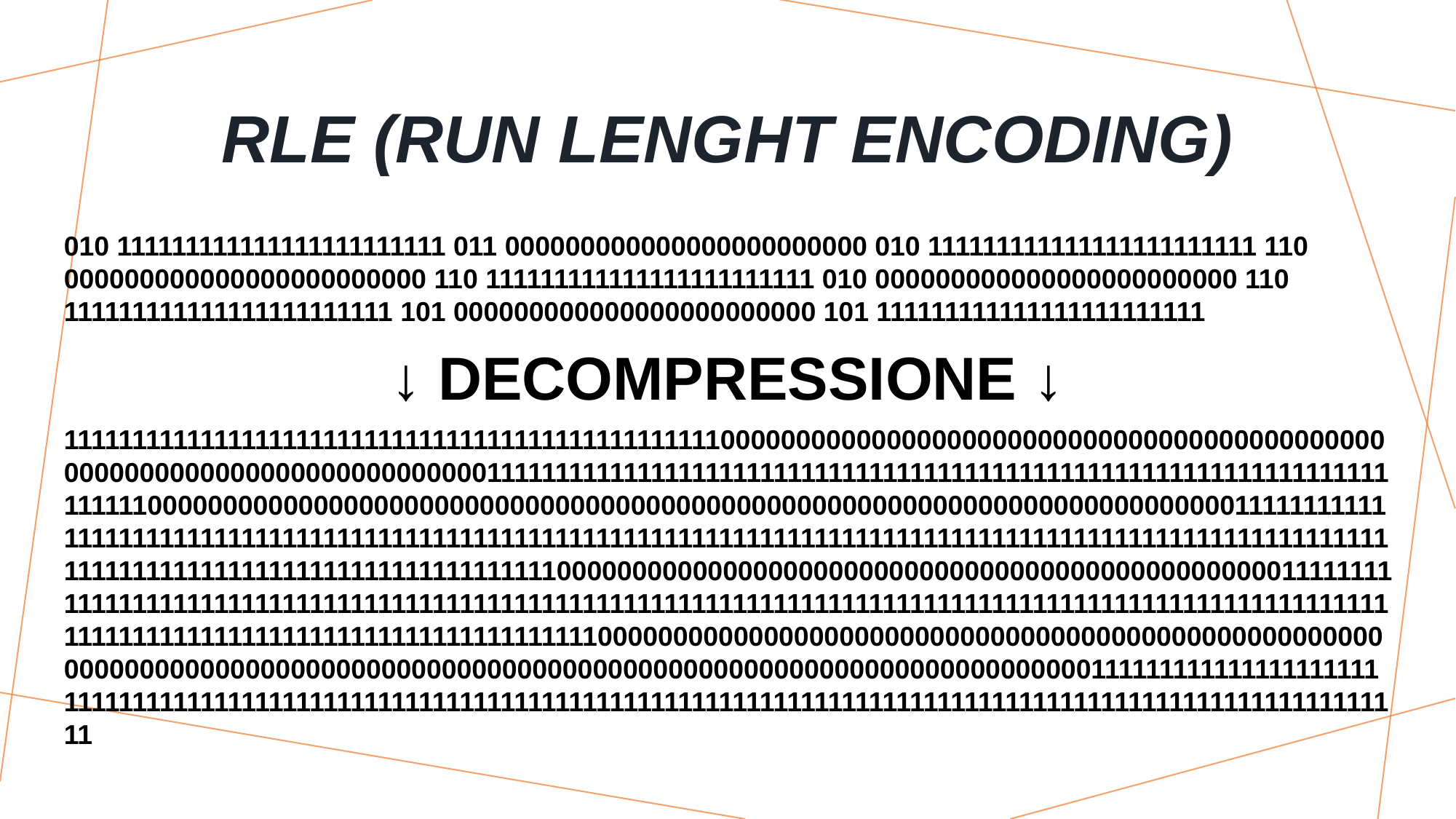

# Rle (Run lenght encoding)
010 111111111111111111111111 011 000000000000000000000000 010 111111111111111111111111 110 000000000000000000000000 110 111111111111111111111111 010 000000000000000000000000 110 111111111111111111111111 101 000000000000000000000000 101 111111111111111111111111
↓ DECOMPRESSIONE ↓
111111111111111111111111111111111111111111111111000000000000000000000000000000000000000000000000000000000000000000000000111111111111111111111111111111111111111111111111111111111111111111111111000000000000000000000000000000000000000000000000000000000000000000000000111111111111111111111111111111111111111111111111111111111111111111111111111111111111111111111111111111111111111111111111111111111111111111111111000000000000000000000000000000000000000000000000111111111111111111111111111111111111111111111111111111111111111111111111111111111111111111111111111111111111111111111111111111111111111111111111000000000000000000000000000000000000000000000000000000000000000000000000000000000000000000000000000000000000000000000000111111111111111111111111111111111111111111111111111111111111111111111111111111111111111111111111111111111111111111111111